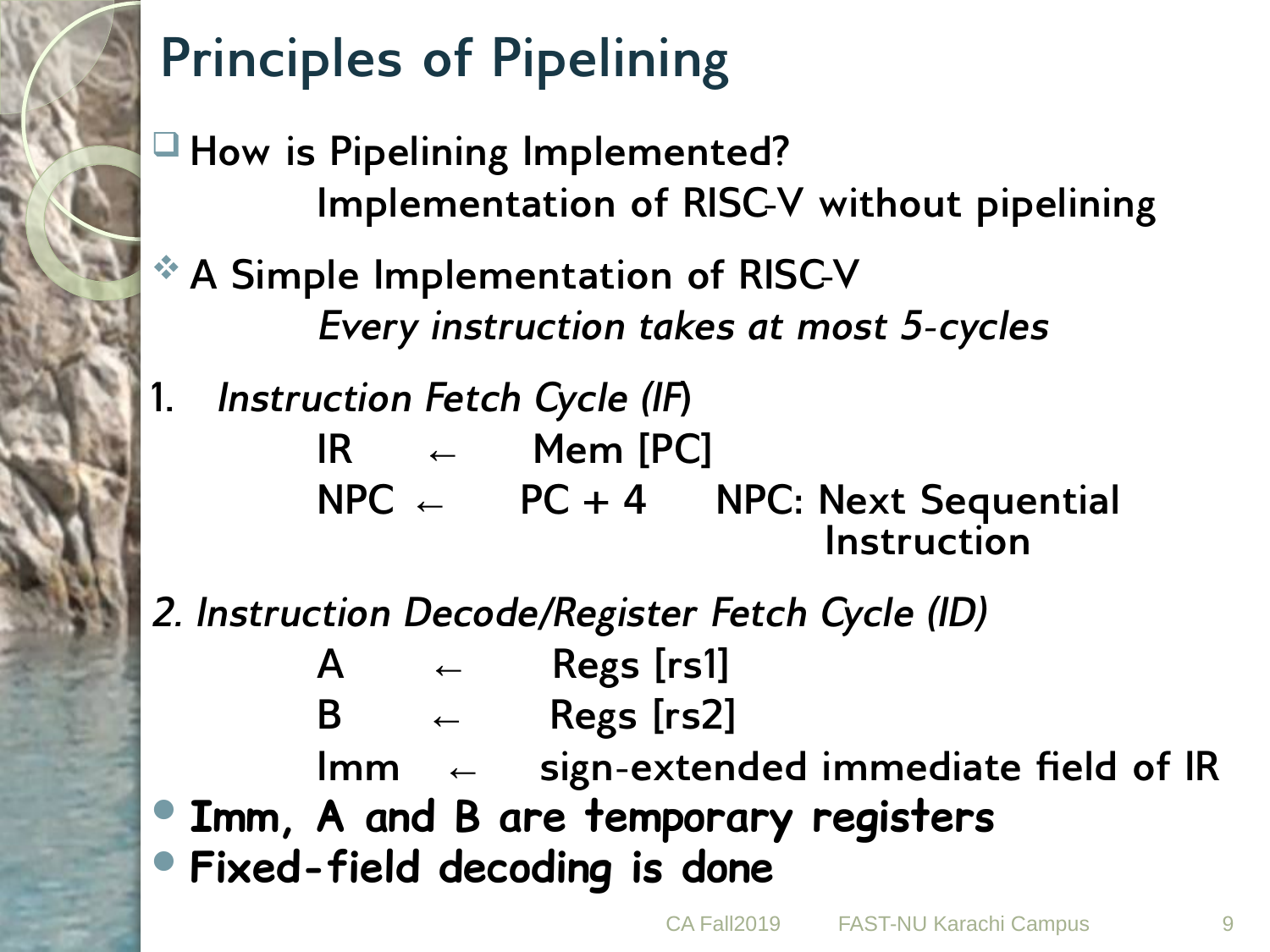

# Principles of Pipelining
How is Pipelining Implemented?
		Implementation of RISC-V without pipelining

A Simple Implementation of RISC-V
		Every instruction takes at most 5-cycles

1.   Instruction Fetch Cycle (IF)
		IR     ←     Mem [PC]
		NPC ←     PC + 4     NPC: Next Sequential 						Instruction

2. Instruction Decode/Register Fetch Cycle (ID)
		A      ←      Regs [rs1]
		B      ←      Regs [rs2]
		Imm   ←    sign-extended immediate field of IR
Imm, A and B are temporary registers
Fixed-field decoding is done
CA Fall2019
9
FAST-NU Karachi Campus